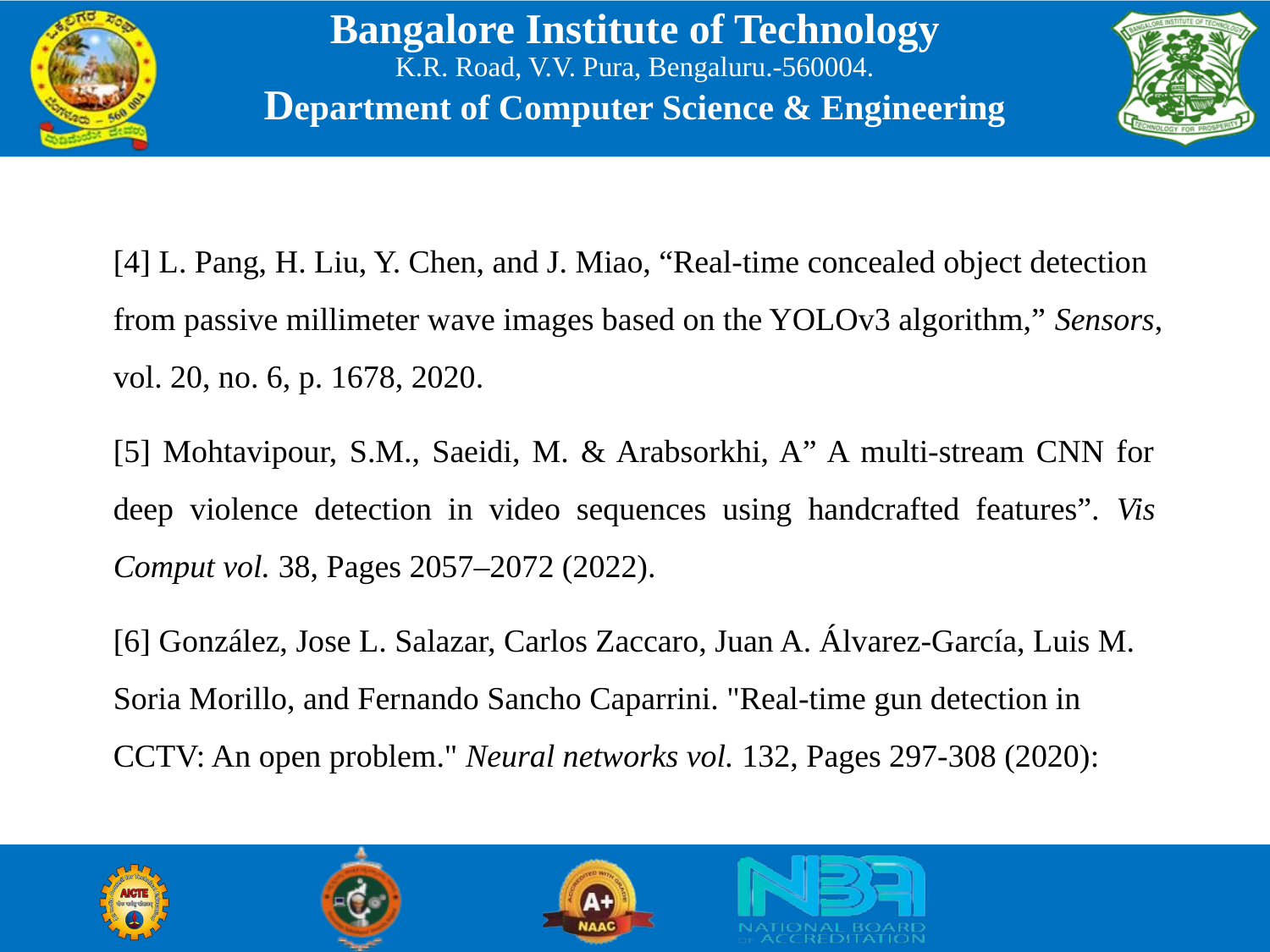

[4] L. Pang, H. Liu, Y. Chen, and J. Miao, “Real-time concealed object detection from passive millimeter wave images based on the YOLOv3 algorithm,” Sensors, vol. 20, no. 6, p. 1678, 2020.
[5] Mohtavipour, S.M., Saeidi, M. & Arabsorkhi, A” A multi-stream CNN for deep violence detection in video sequences using handcrafted features”. Vis Comput vol. 38, Pages 2057–2072 (2022).
[6] González, Jose L. Salazar, Carlos Zaccaro, Juan A. Álvarez-García, Luis M. Soria Morillo, and Fernando Sancho Caparrini. "Real-time gun detection in CCTV: An open problem." Neural networks vol. 132, Pages 297-308 (2020):